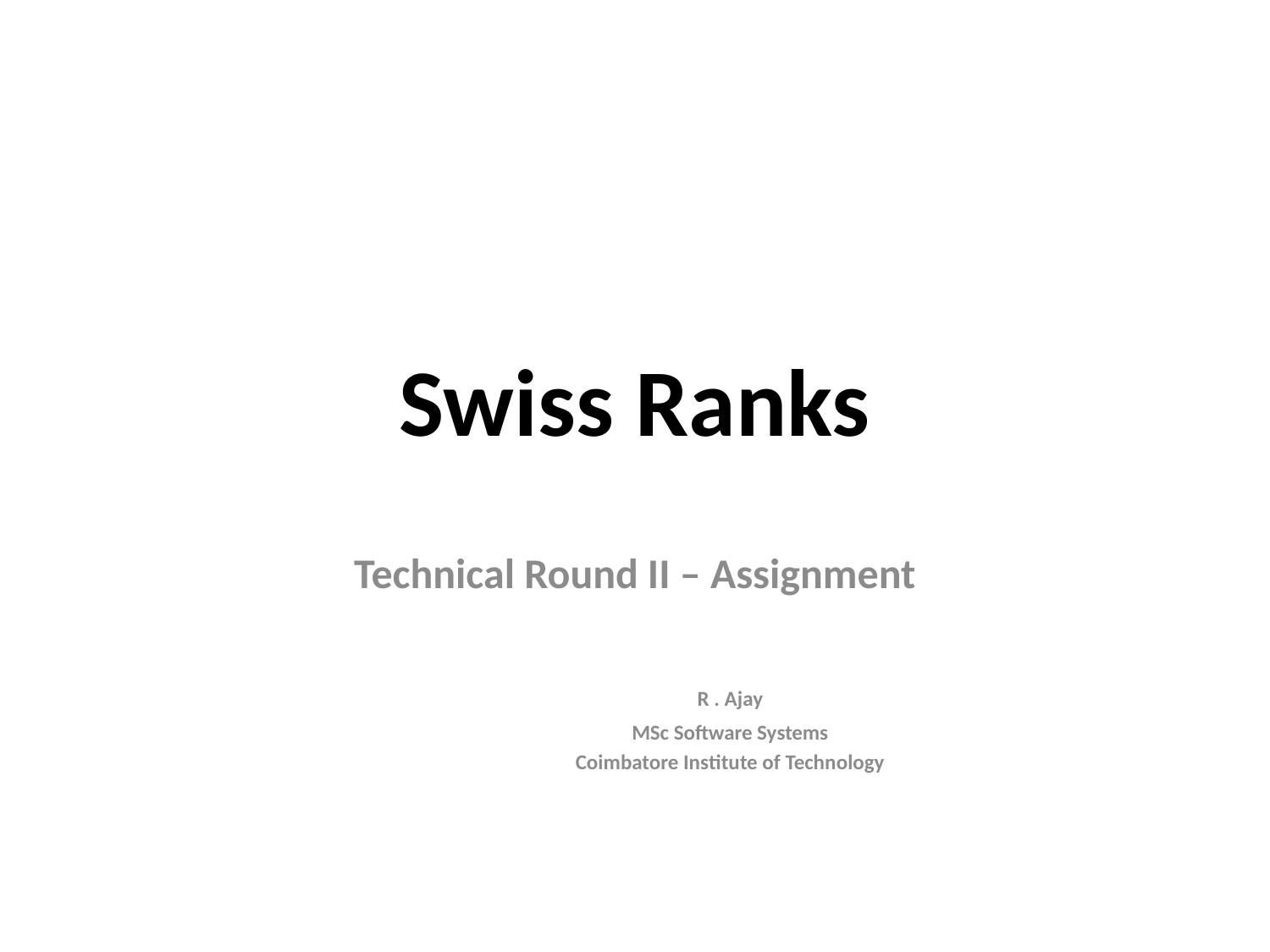

# Swiss Ranks
Technical Round II – Assignment

		R . Ajay
		MSc Software Systems
		Coimbatore Institute of Technology